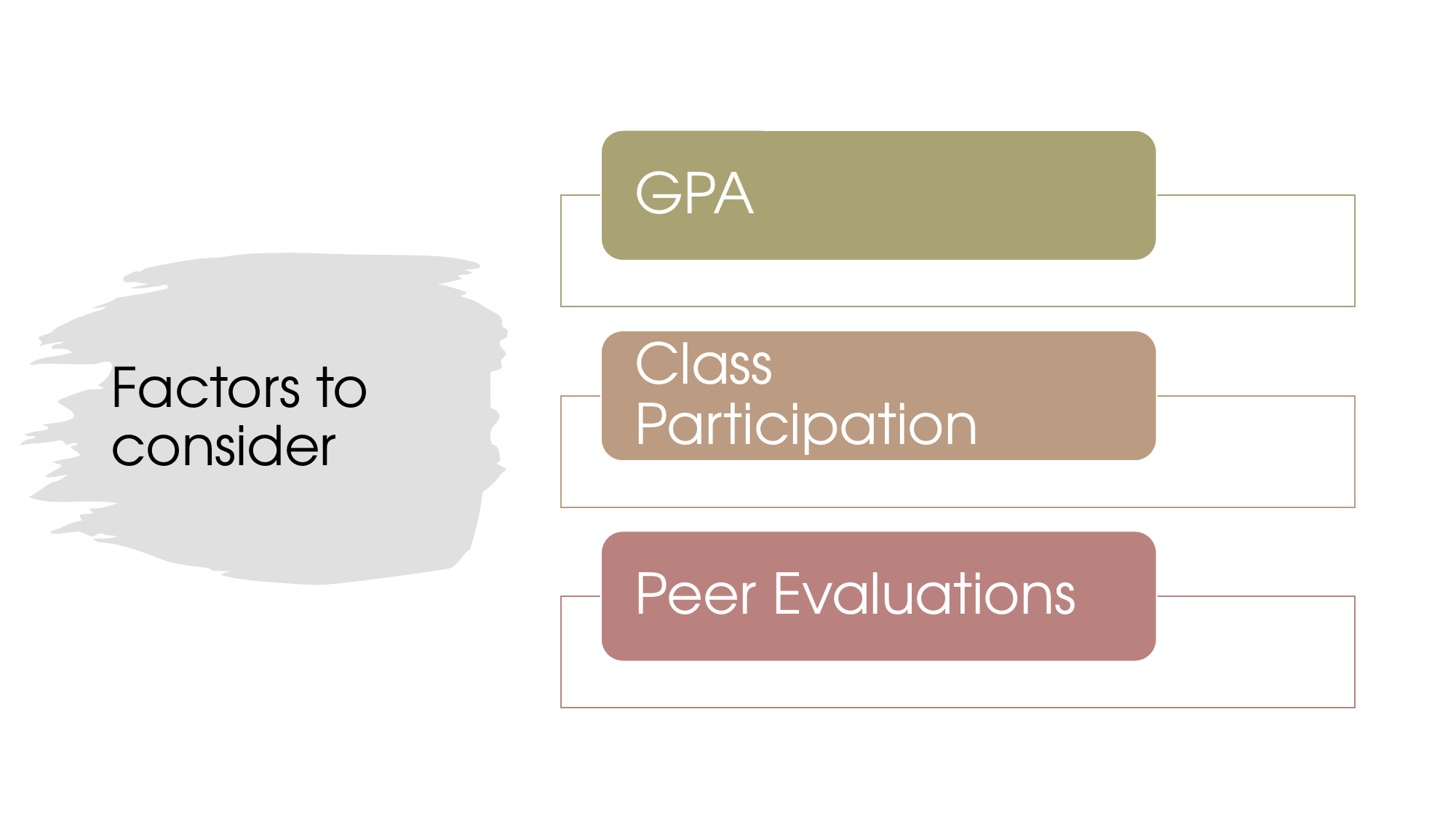

GPA
Class Participation
Peer Evaluations
# Factors to consider